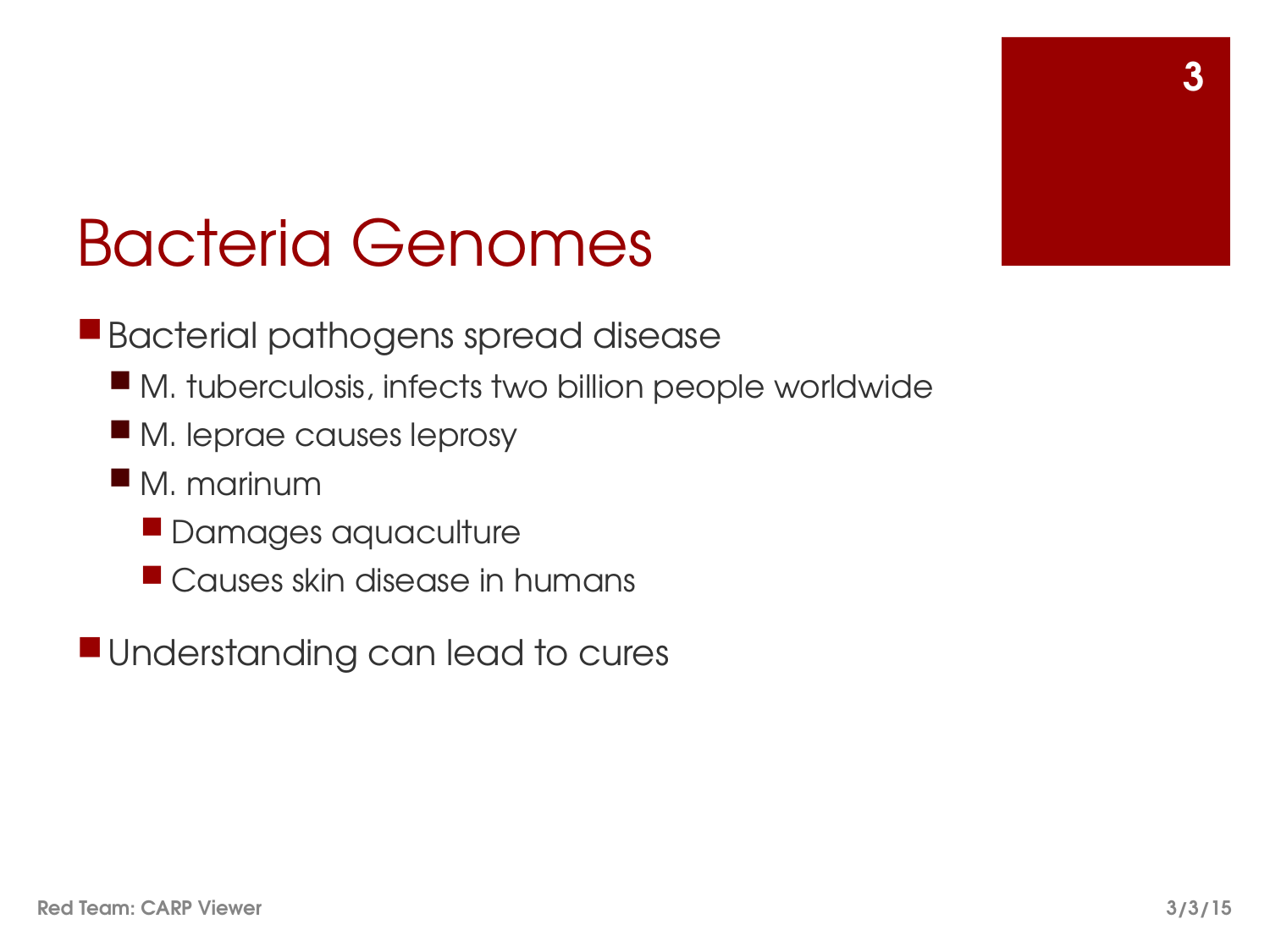

3
# Bacteria Genomes
Bacterial pathogens spread disease
M. tuberculosis, infects two billion people worldwide
M. leprae causes leprosy
M. marinum
Damages aquaculture
Causes skin disease in humans
Understanding can lead to cures

Red Team: CARP Viewer
3/3/15